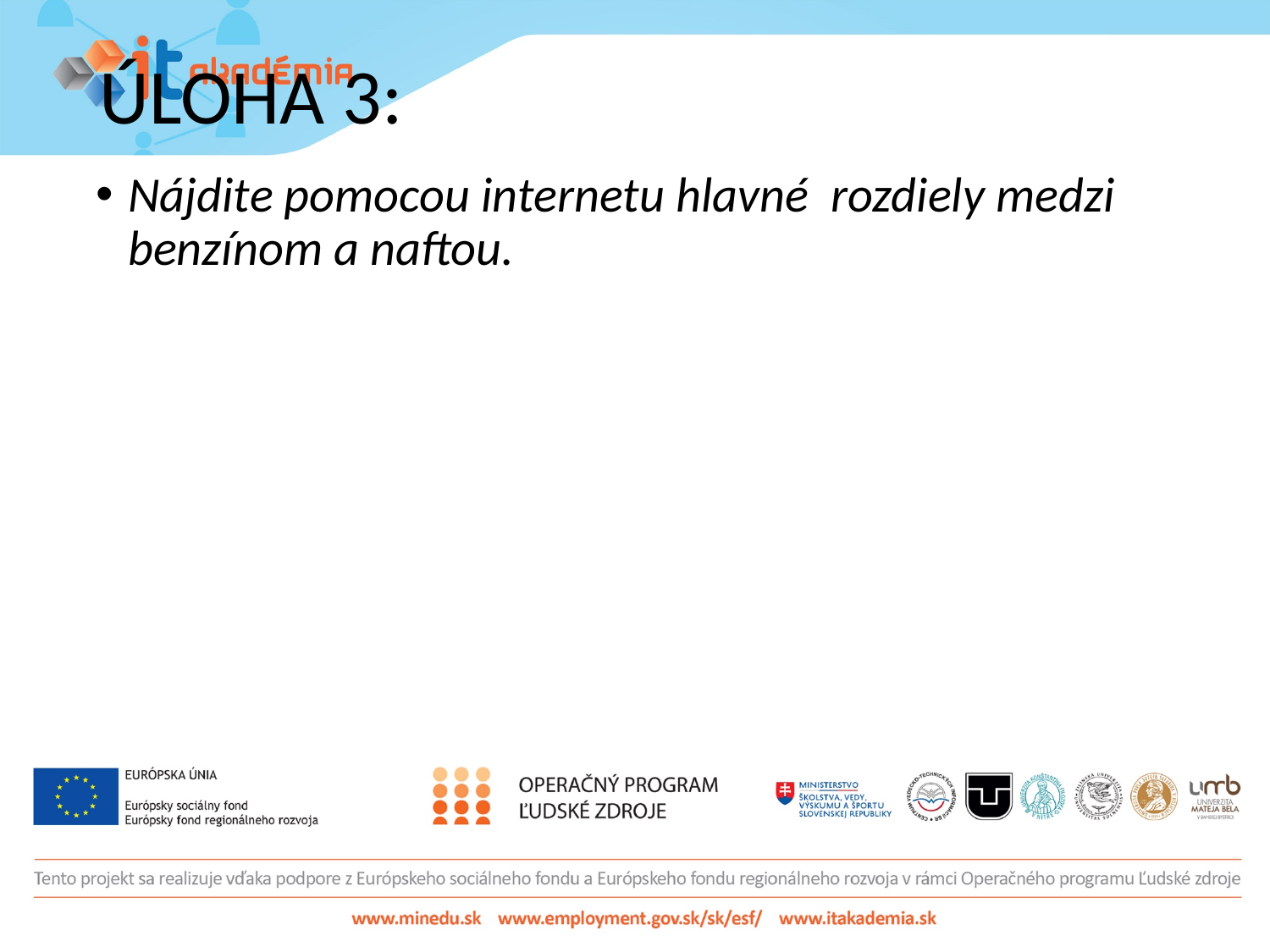

# ÚLOHA 3:
Nájdite pomocou internetu hlavné  rozdiely medzi benzínom a naftou.